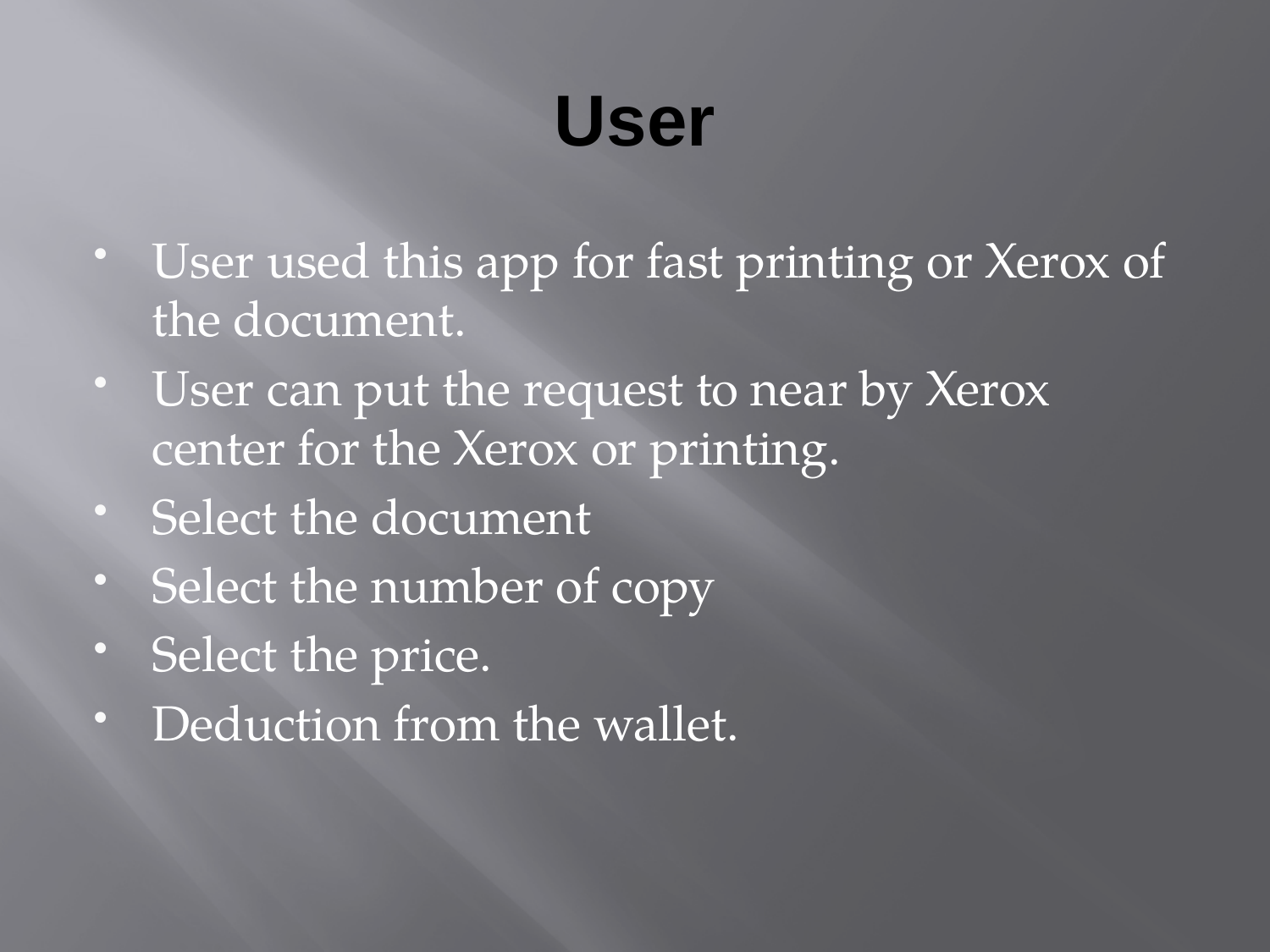

# User
User used this app for fast printing or Xerox of the document.
User can put the request to near by Xerox center for the Xerox or printing.
Select the document
Select the number of copy
Select the price.
Deduction from the wallet.